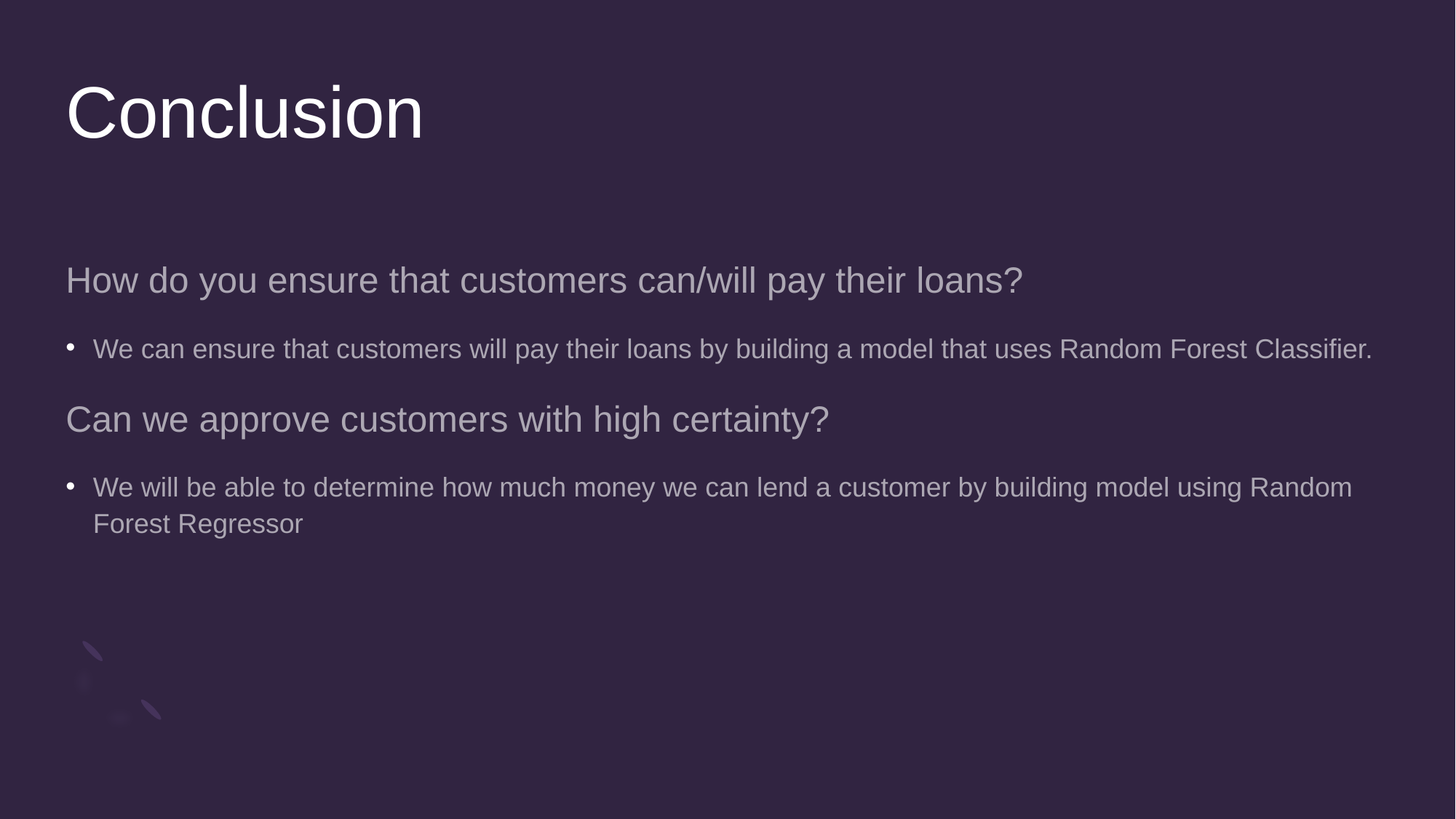

# Conclusion
How do you ensure that customers can/will pay their loans?
We can ensure that customers will pay their loans by building a model that uses Random Forest Classifier.
Can we approve customers with high certainty?
We will be able to determine how much money we can lend a customer by building model using Random Forest Regressor